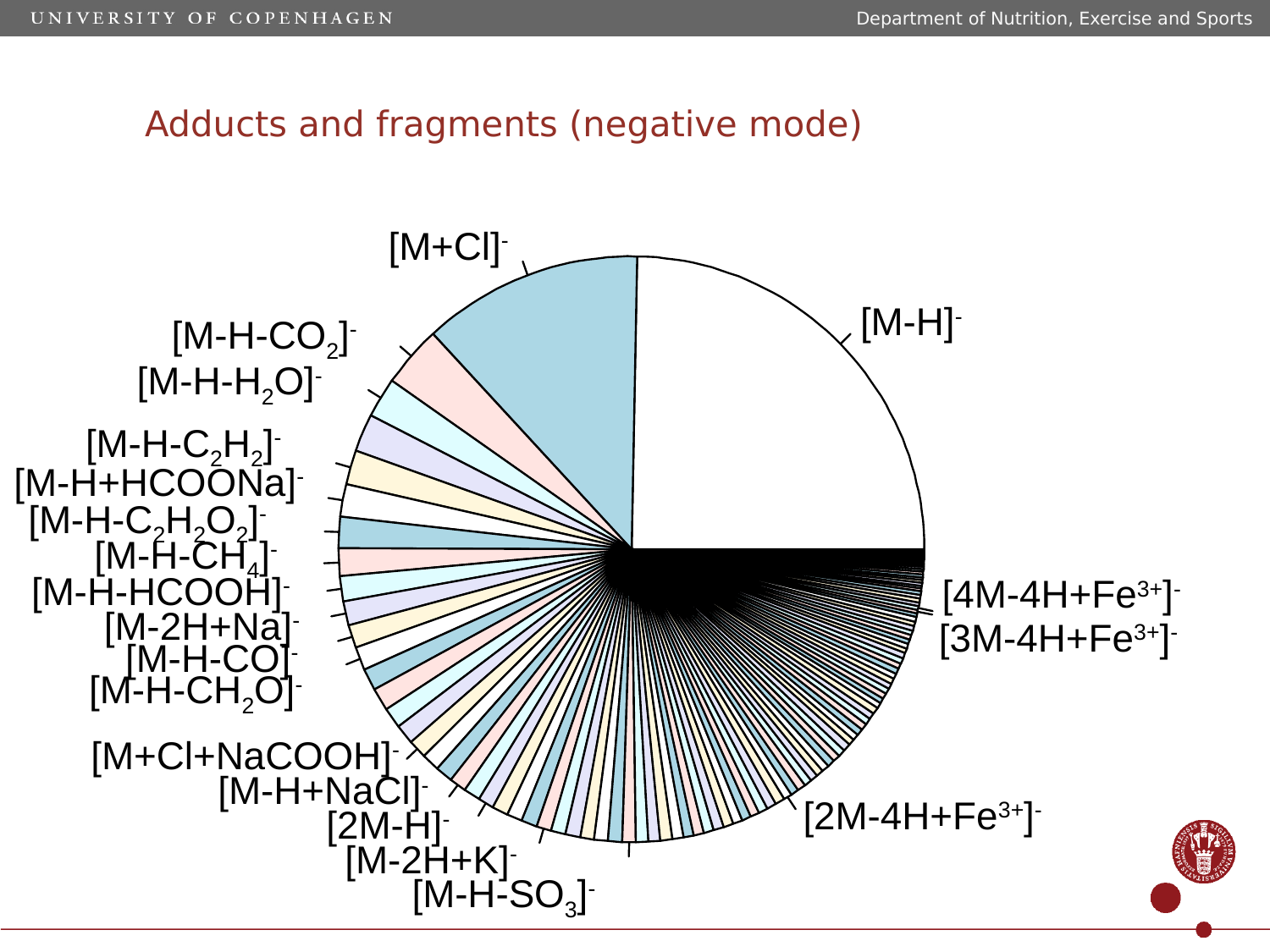

Department of Nutrition, Exercise and Sports
# Adducts and fragments (negative mode)
[M+Cl]-

[M-H]-
[M-H-CO2]-

[M-H-H2O]-

[M-H-C2H2]-

[M-H+HCOONa]-

[M-H-C2H2O2]-

[M-H-CH4]-

[M-H-HCOOH]-
[4M-4H+Fe3+]-

[M-2H+Na]-

[3M-4H+Fe3+]-

[M-H-CO]-

[M-H-CH2O]-
[M+Cl+NaCOOH]-

[M-H+NaCl]-

[2M-4H+Fe3+]-

[2M-H]-

[M-2H+K]-

[M-H-SO3]-